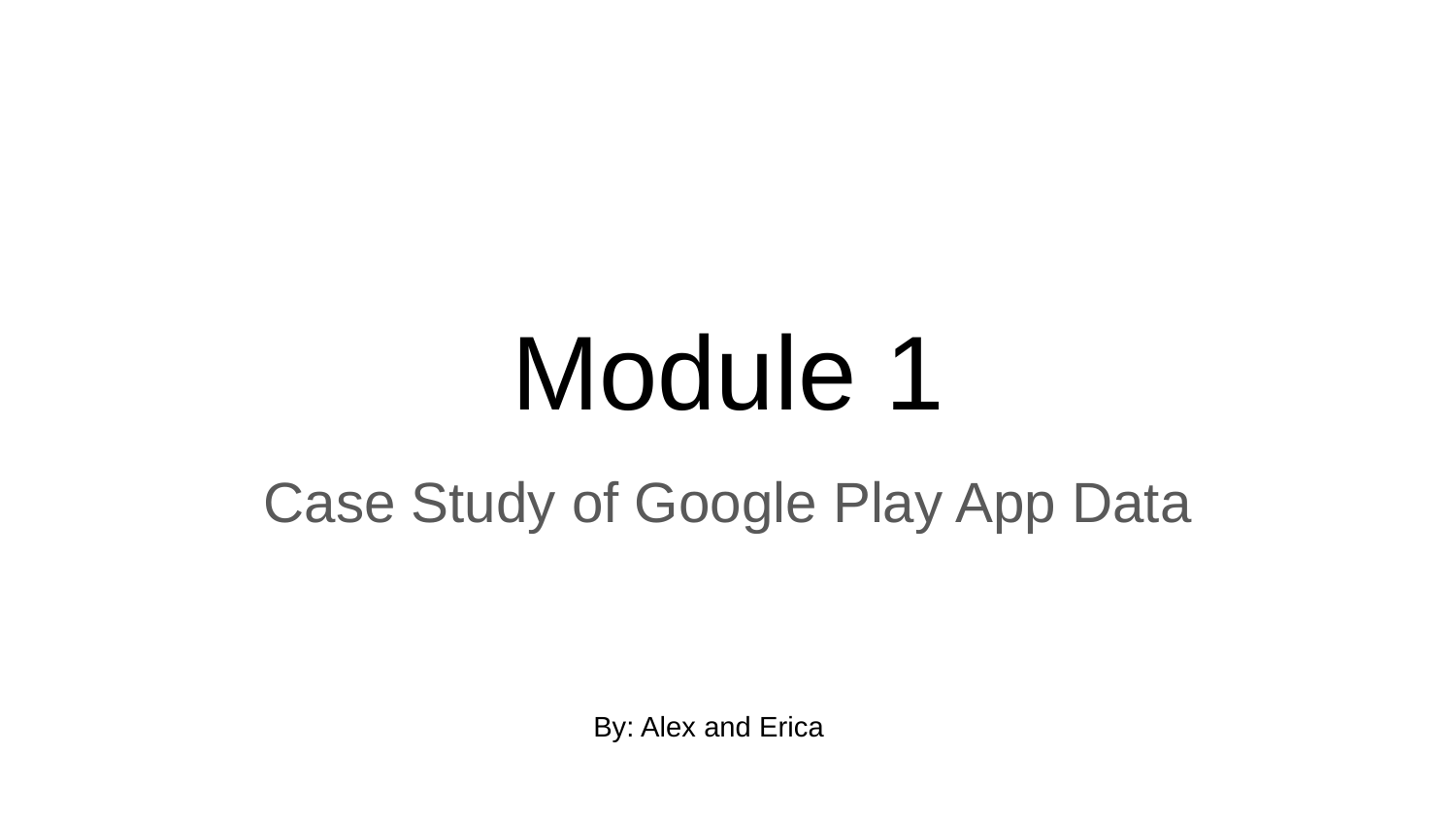

# Module 1
Case Study of Google Play App Data
By: Alex and Erica